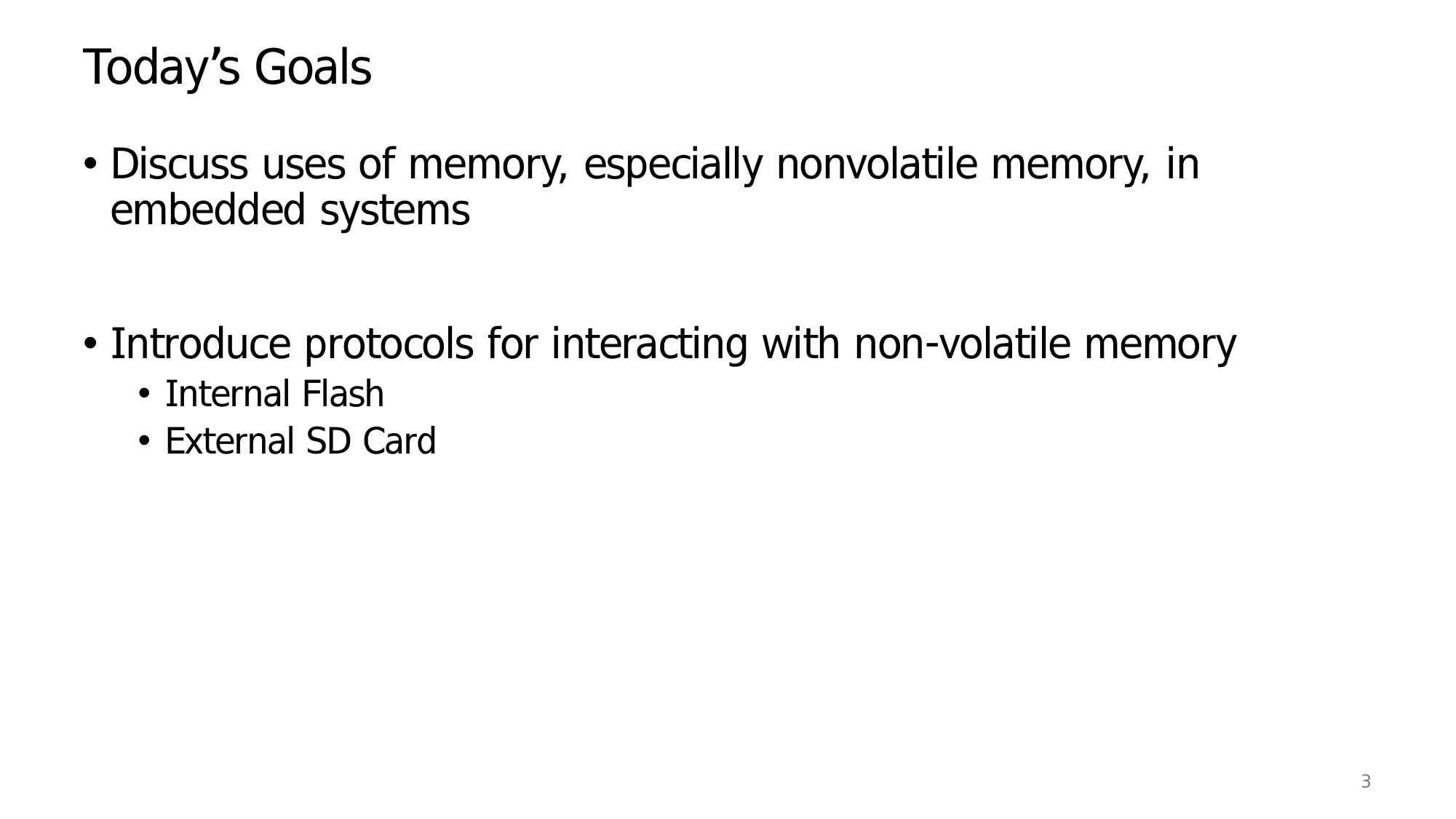

# Today’s Goals
Discuss uses of memory, especially nonvolatile memory, in embedded systems

Introduce protocols for interacting with non-volatile memory
Internal Flash
External SD Card
3